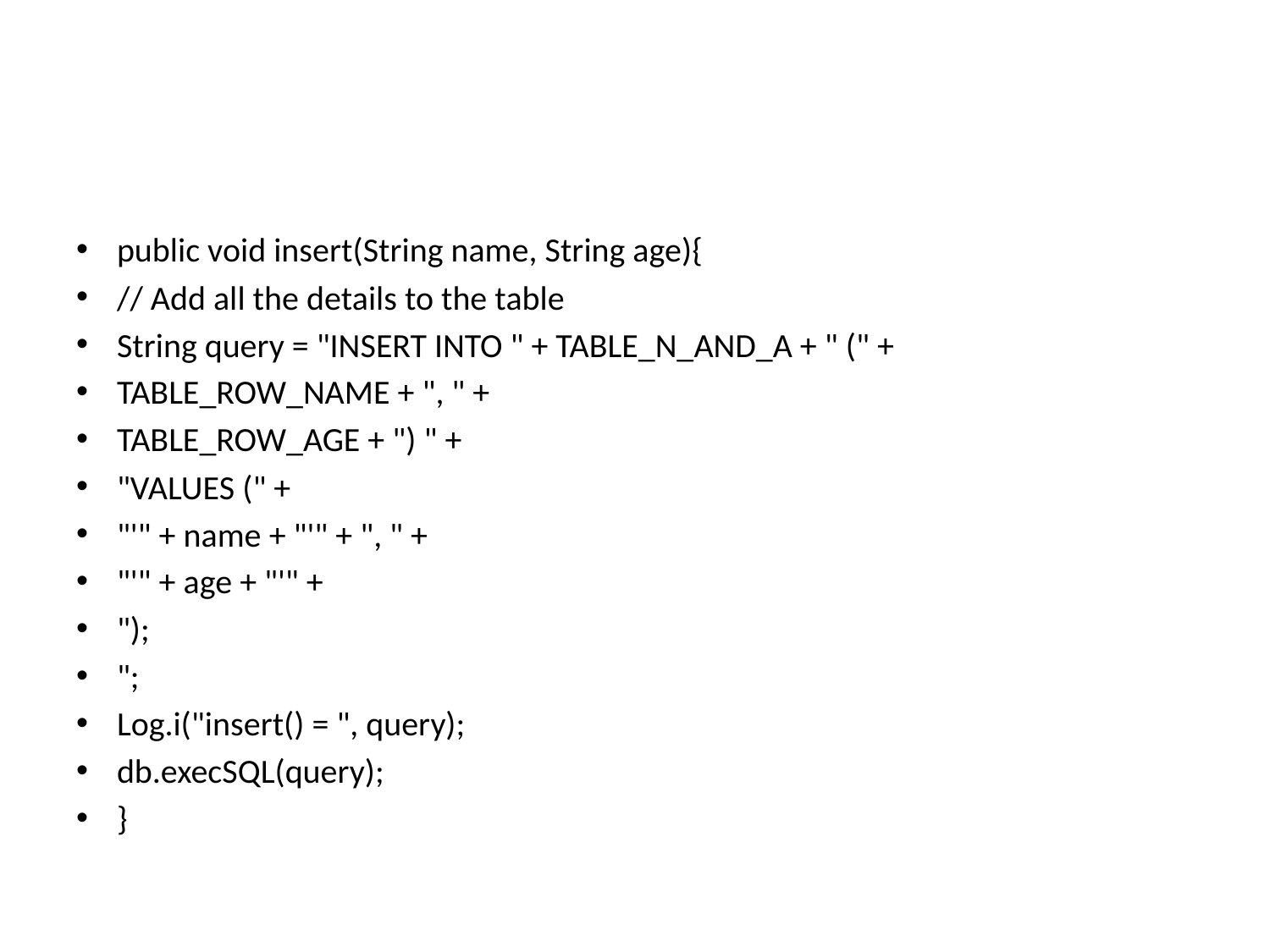

#
public void insert(String name, String age){
// Add all the details to the table
String query = "INSERT INTO " + TABLE_N_AND_A + " (" +
TABLE_ROW_NAME + ", " +
TABLE_ROW_AGE + ") " +
"VALUES (" +
"'" + name + "'" + ", " +
"'" + age + "'" +
");
";
Log.i("insert() = ", query);
db.execSQL(query);
}